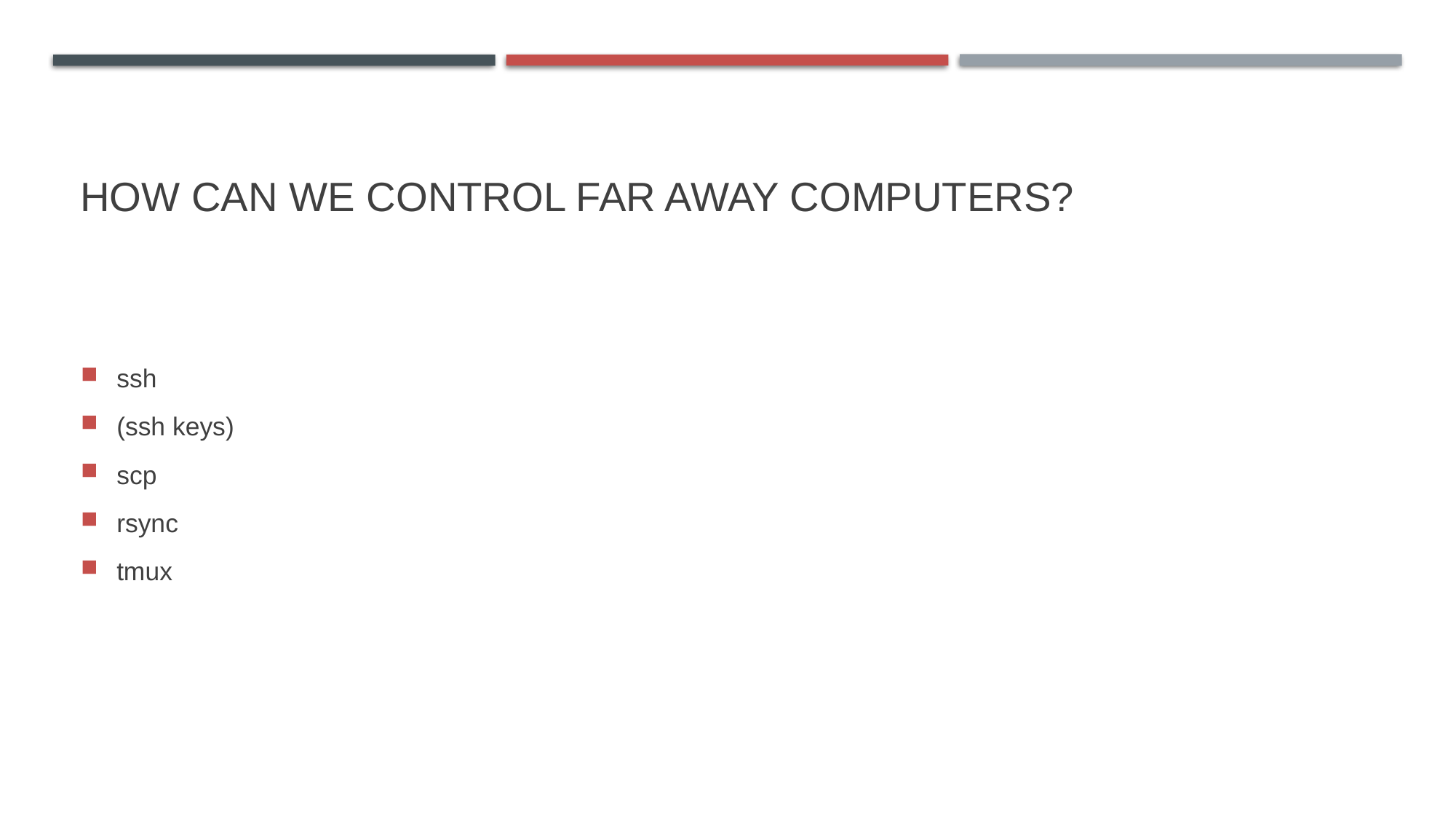

# How CAN we control far away computers?
ssh
(ssh keys)
scp
rsync
tmux